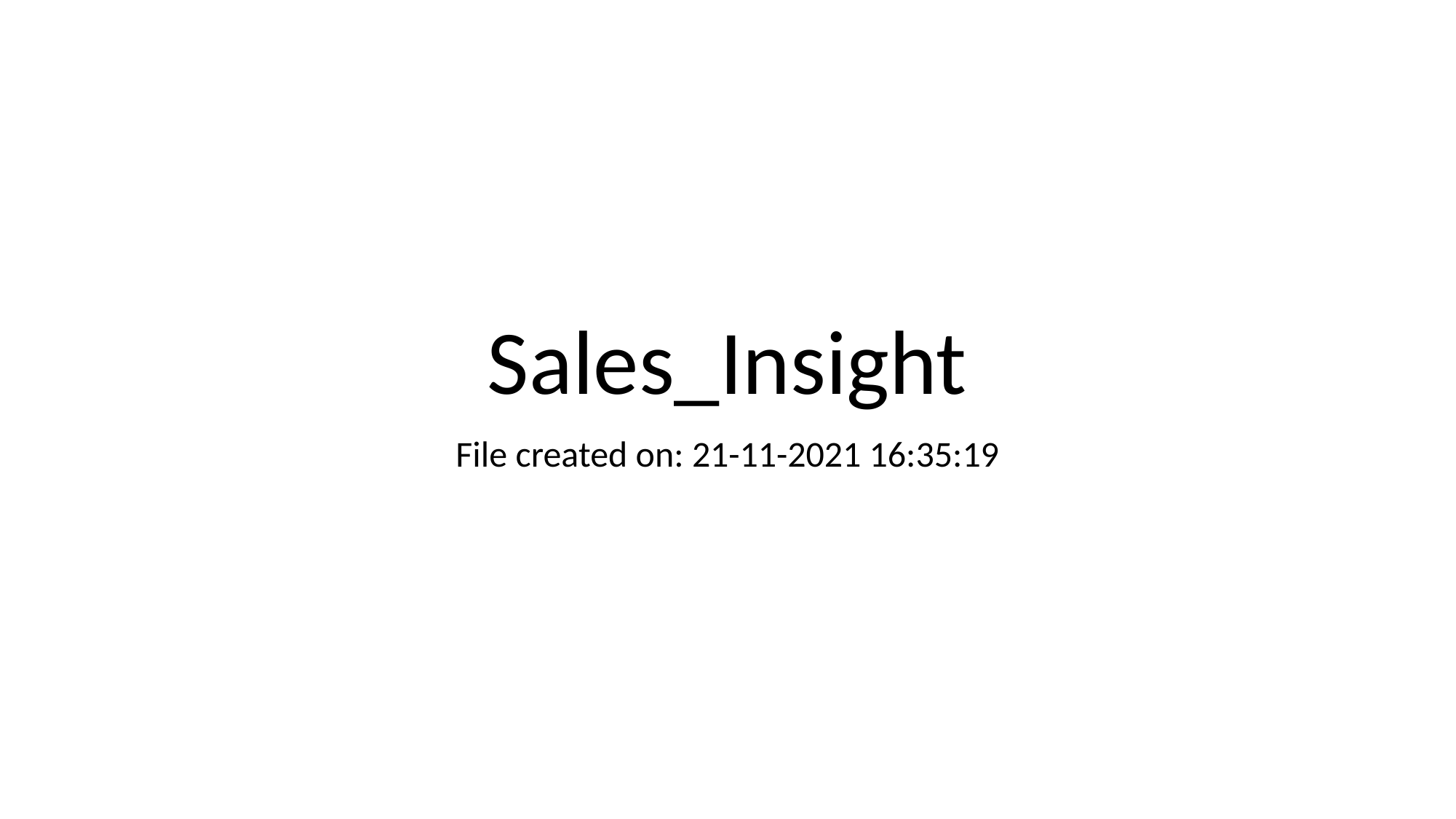

# Sales_Insight
File created on: 21-11-2021 16:35:19